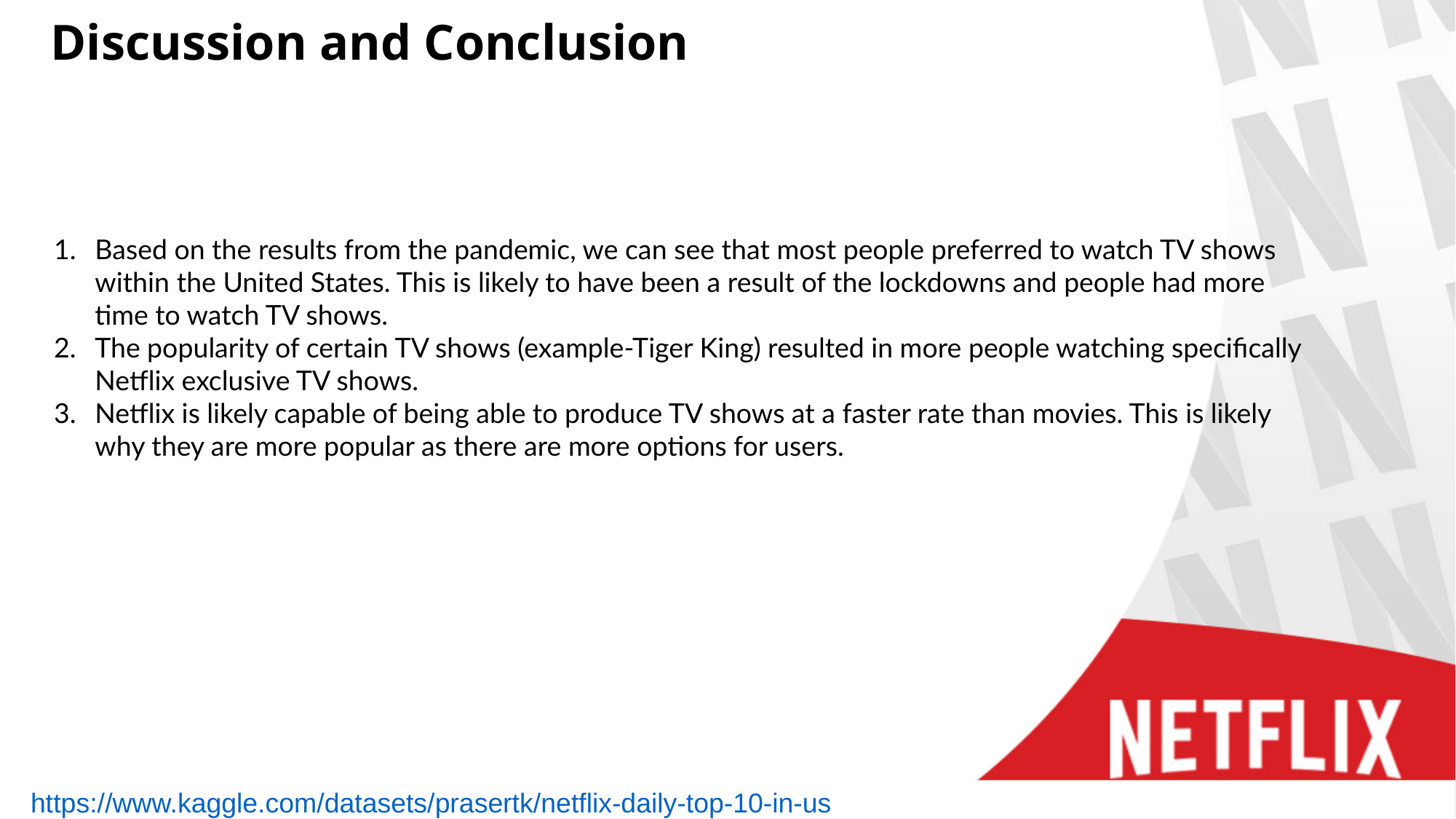

Discussion and Conclusion
Based on the results from the pandemic, we can see that most people preferred to watch TV shows within the United States. This is likely to have been a result of the lockdowns and people had more time to watch TV shows.
The popularity of certain TV shows (example-Tiger King) resulted in more people watching specifically Netflix exclusive TV shows.
Netflix is likely capable of being able to produce TV shows at a faster rate than movies. This is likely why they are more popular as there are more options for users.
https://www.kaggle.com/datasets/prasertk/netflix-daily-top-10-in-us